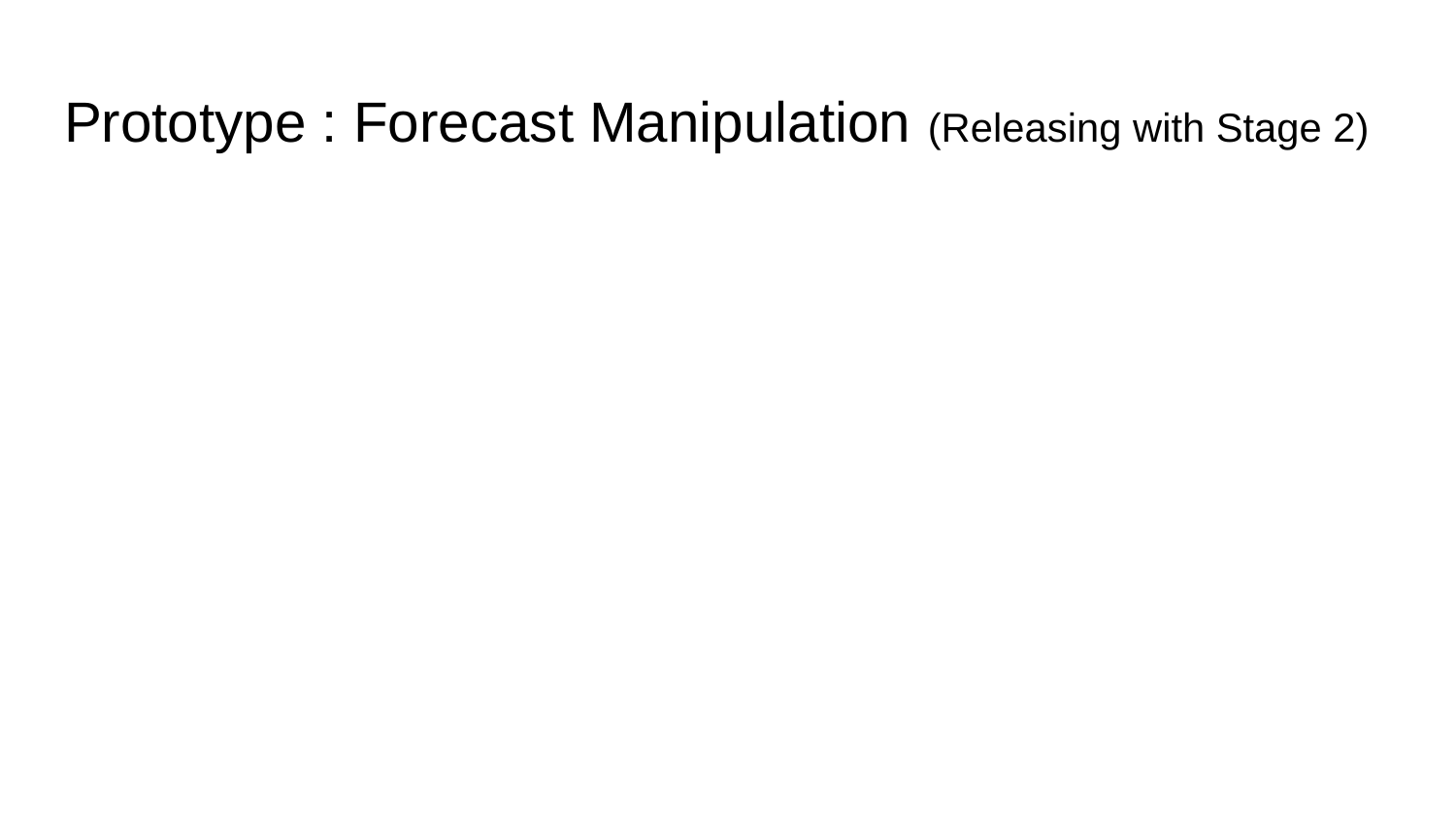

# Prototype : Forecast Manipulation (Releasing with Stage 2)